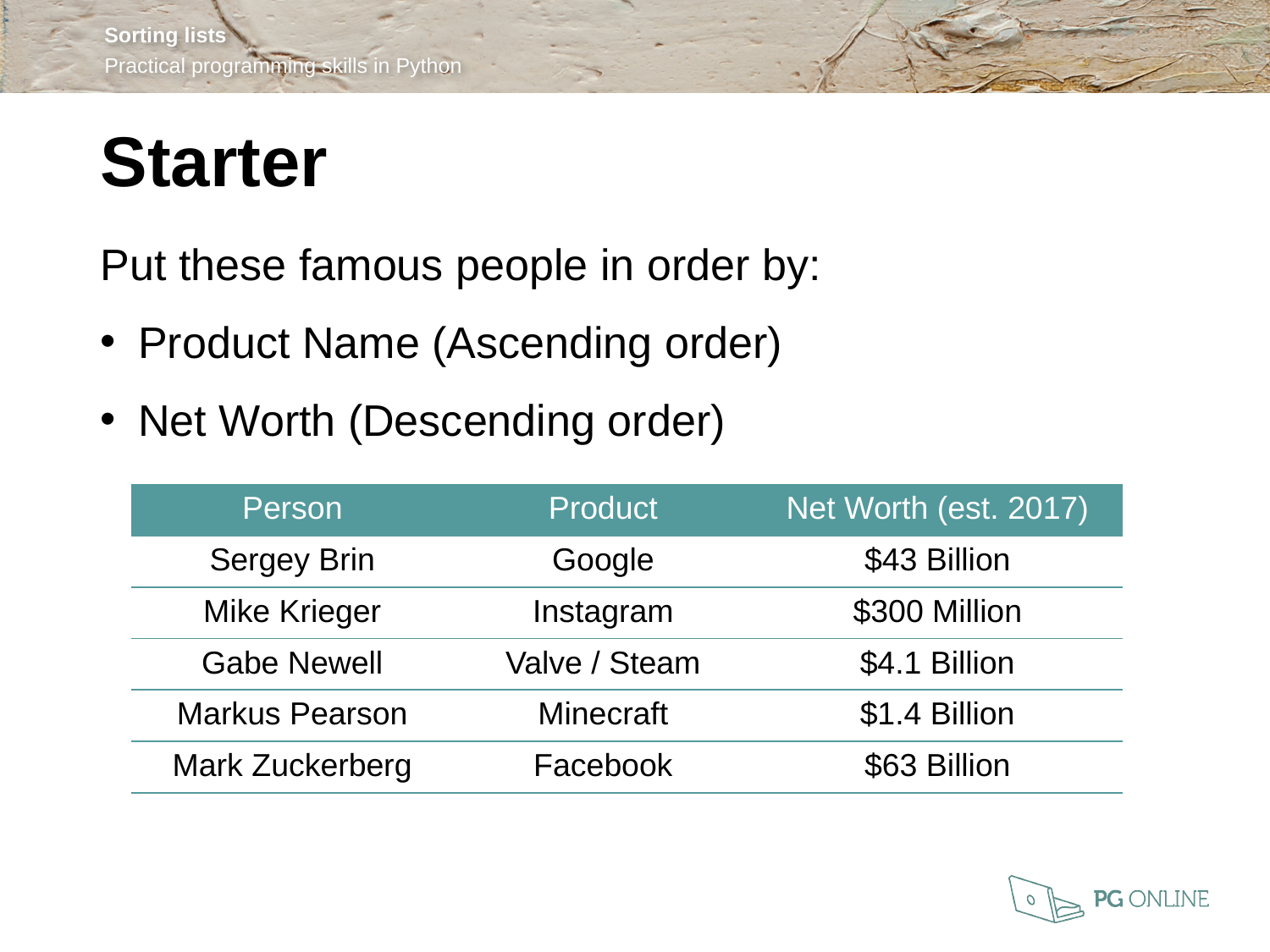

Starter
Put these famous people in order by:
Product Name (Ascending order)
Net Worth (Descending order)

| Person | Product | Net Worth (est. 2017) |
| --- | --- | --- |
| Sergey Brin | Google | $43 Billion |
| Mike Krieger | Instagram | $300 Million |
| Gabe Newell | Valve / Steam | $4.1 Billion |
| Markus Pearson | Minecraft | $1.4 Billion |
| Mark Zuckerberg | Facebook | $63 Billion |